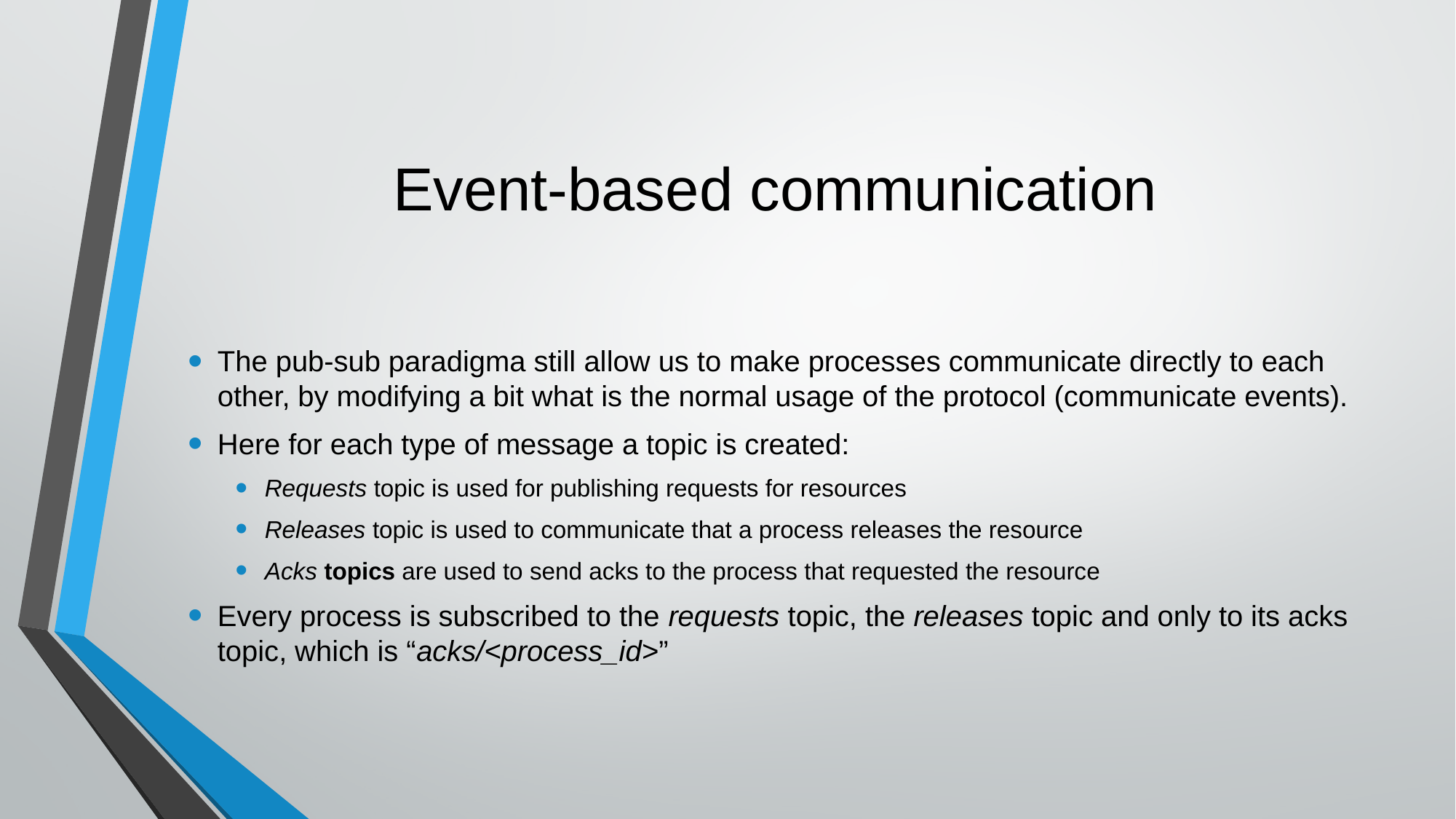

# Event-based communication
The pub-sub paradigma still allow us to make processes communicate directly to each other, by modifying a bit what is the normal usage of the protocol (communicate events).
Here for each type of message a topic is created:
Requests topic is used for publishing requests for resources
Releases topic is used to communicate that a process releases the resource
Acks topics are used to send acks to the process that requested the resource
Every process is subscribed to the requests topic, the releases topic and only to its acks topic, which is “acks/<process_id>”